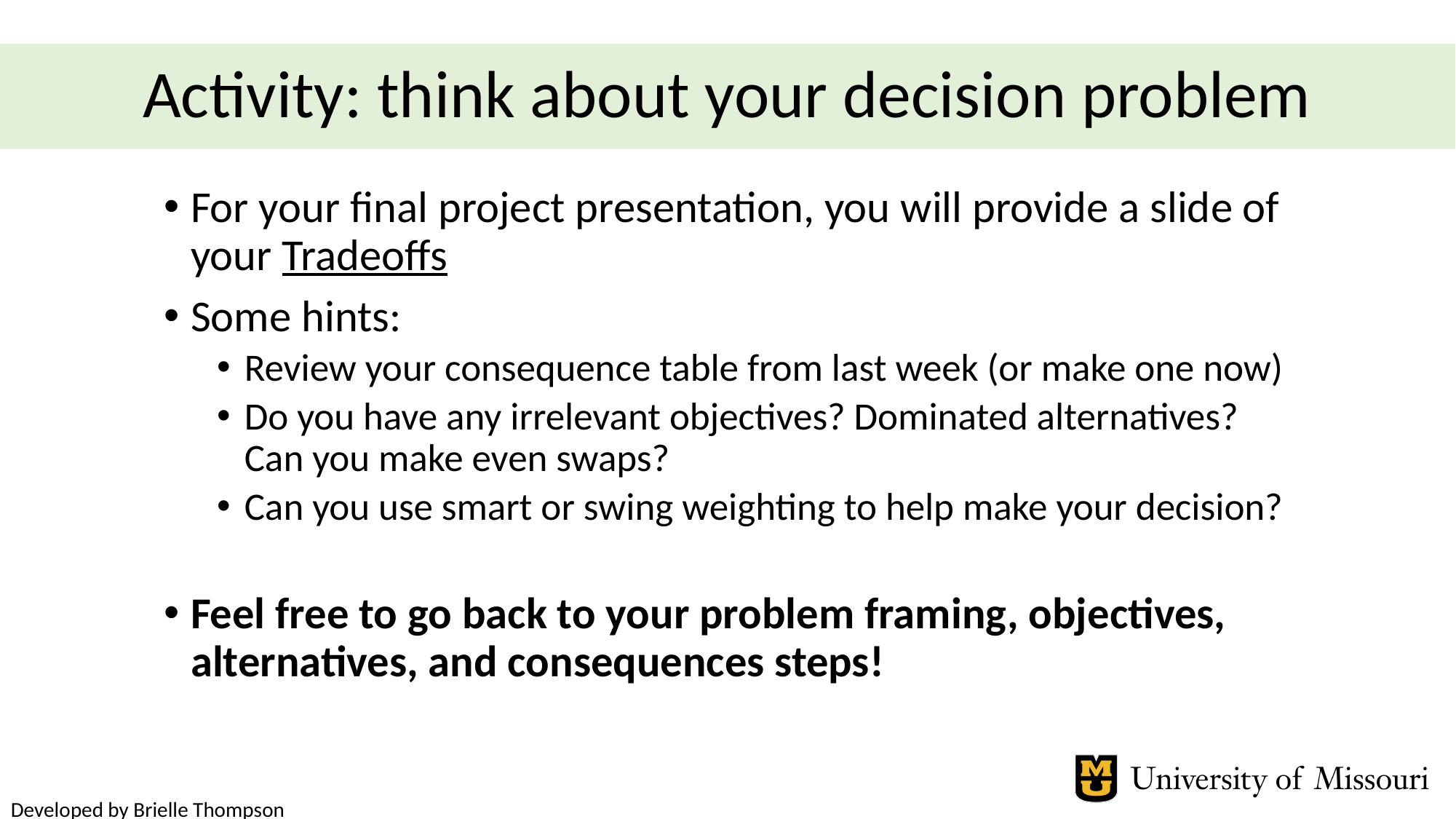

# Activity: think about your decision problem
For your final project presentation, you will provide a slide of your Tradeoffs
Some hints:
Review your consequence table from last week (or make one now)
Do you have any irrelevant objectives? Dominated alternatives? Can you make even swaps?
Can you use smart or swing weighting to help make your decision?

Feel free to go back to your problem framing, objectives, alternatives, and consequences steps!
Developed by Brielle Thompson